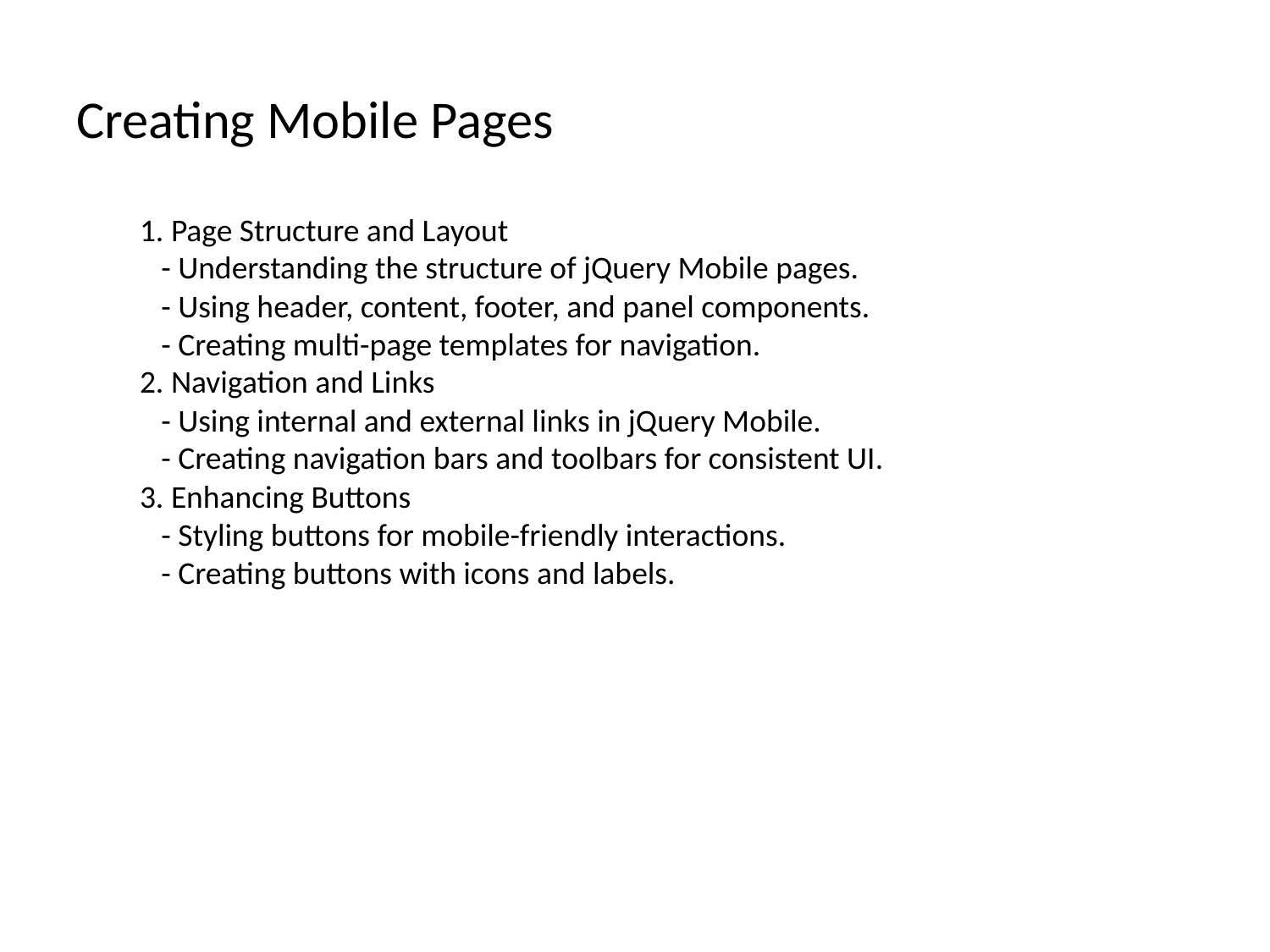

# Creating Mobile Pages

1. Page Structure and Layout
   - Understanding the structure of jQuery Mobile pages.
   - Using header, content, footer, and panel components.
   - Creating multi-page templates for navigation.
2. Navigation and Links
   - Using internal and external links in jQuery Mobile.
   - Creating navigation bars and toolbars for consistent UI.
3. Enhancing Buttons
   - Styling buttons for mobile-friendly interactions.
   - Creating buttons with icons and labels.